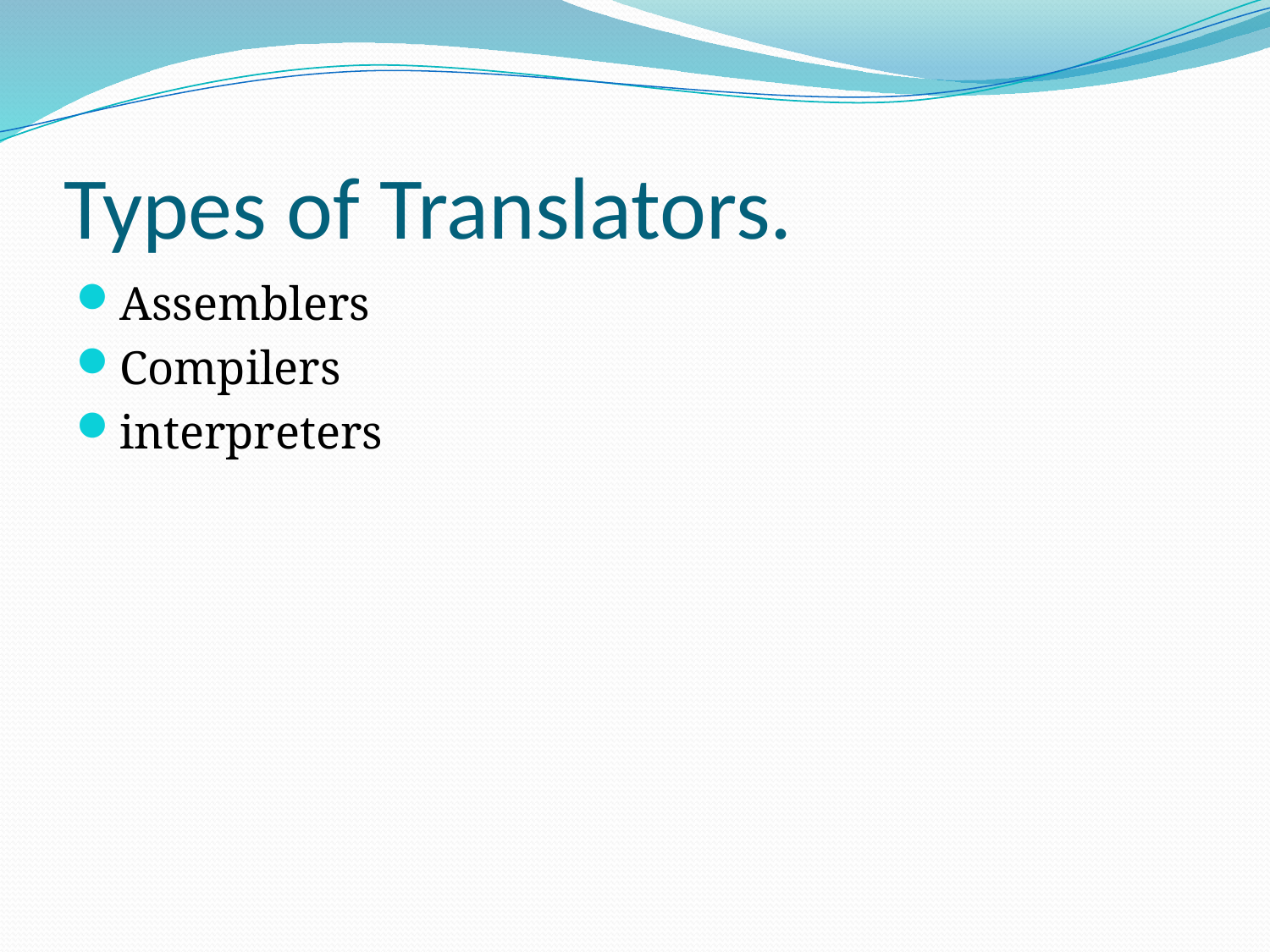

# Types of Translators.
Assemblers
Compilers
interpreters